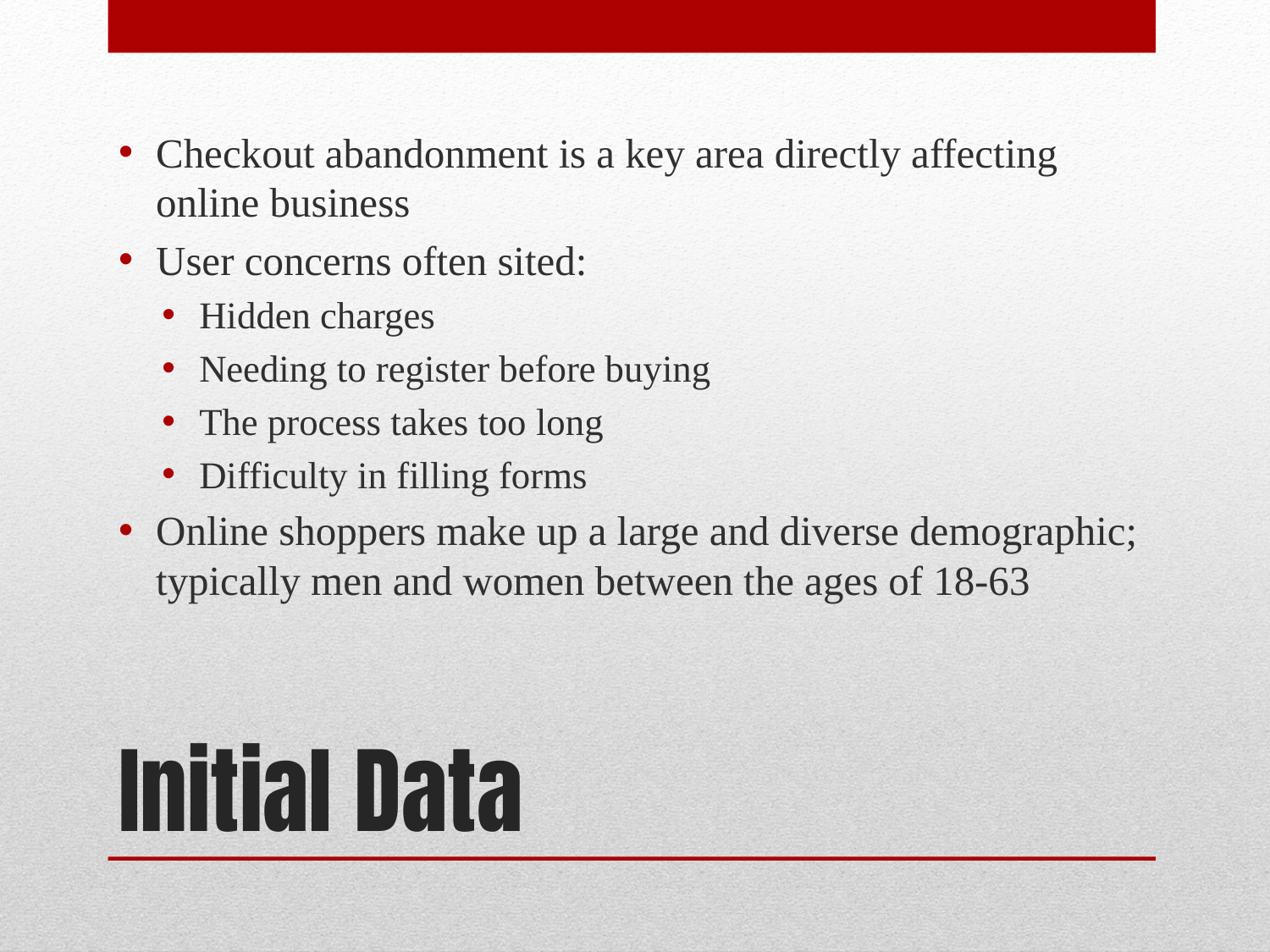

Checkout abandonment is a key area directly affecting online business
User concerns often sited:
Hidden charges
Needing to register before buying
The process takes too long
Difficulty in filling forms
Online shoppers make up a large and diverse demographic; typically men and women between the ages of 18-63
# Initial Data